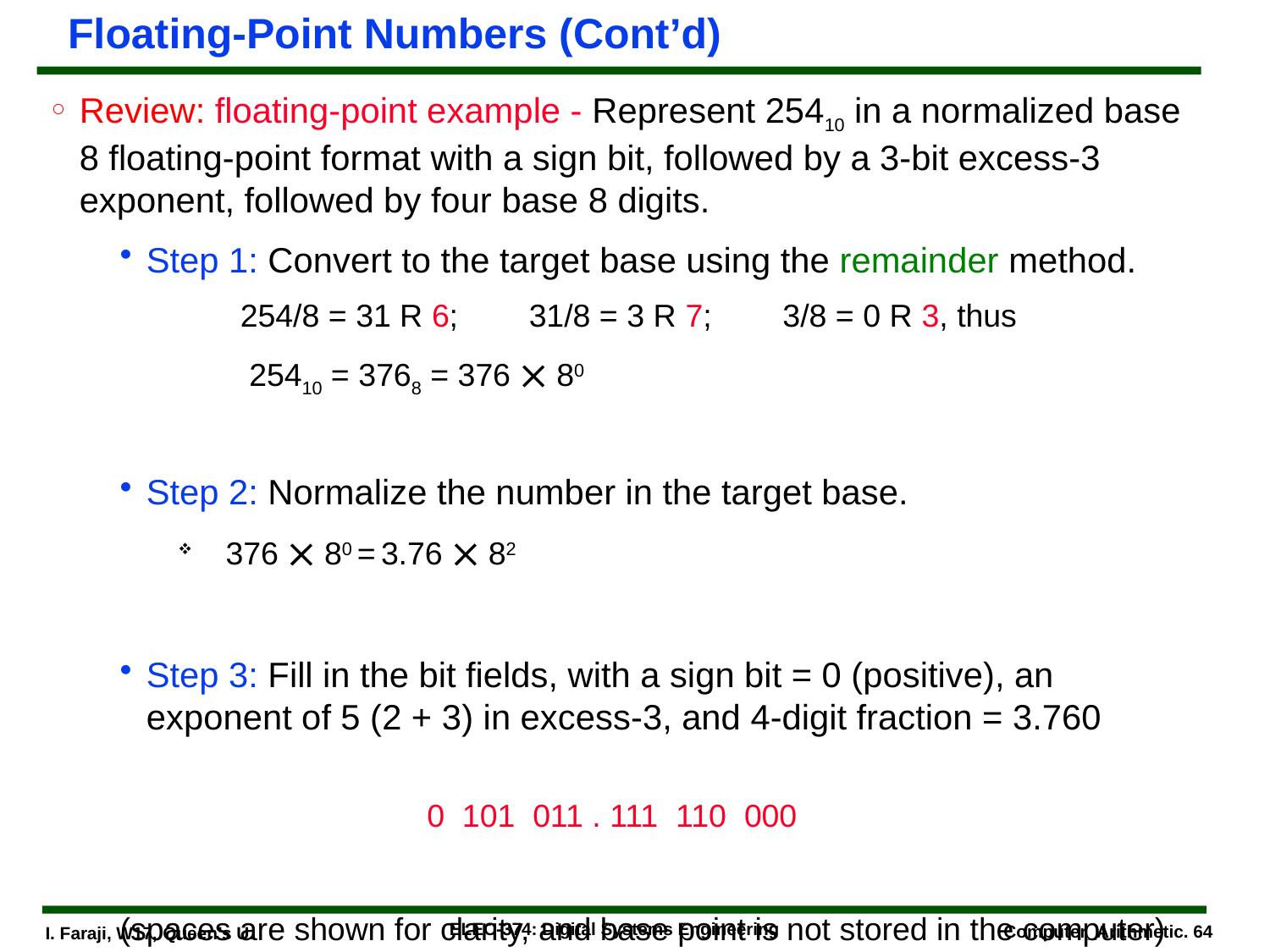

# Floating-Point Numbers (Cont’d)
Review: floating-point example - Represent 25410 in a normalized base 8 floating-point format with a sign bit, followed by a 3-bit excess-3 exponent, followed by four base 8 digits.
Step 1: Convert to the target base using the remainder method.
       254/8 = 31 R 6;        31/8 = 3 R 7;        3/8 = 0 R 3, thus
        25410 = 3768 = 376 × 80

Step 2: Normalize the number in the target base.
376 × 80 = 3.76 × 82

Step 3: Fill in the bit fields, with a sign bit = 0 (positive), an exponent of 5 (2 + 3) in excess-3, and 4-digit fraction = 3.760
                            0  101  011 . 111  110  000

(spaces are shown for clarity, and base point is not stored in the computer)
ELEC-374: Digital Systems Engineering